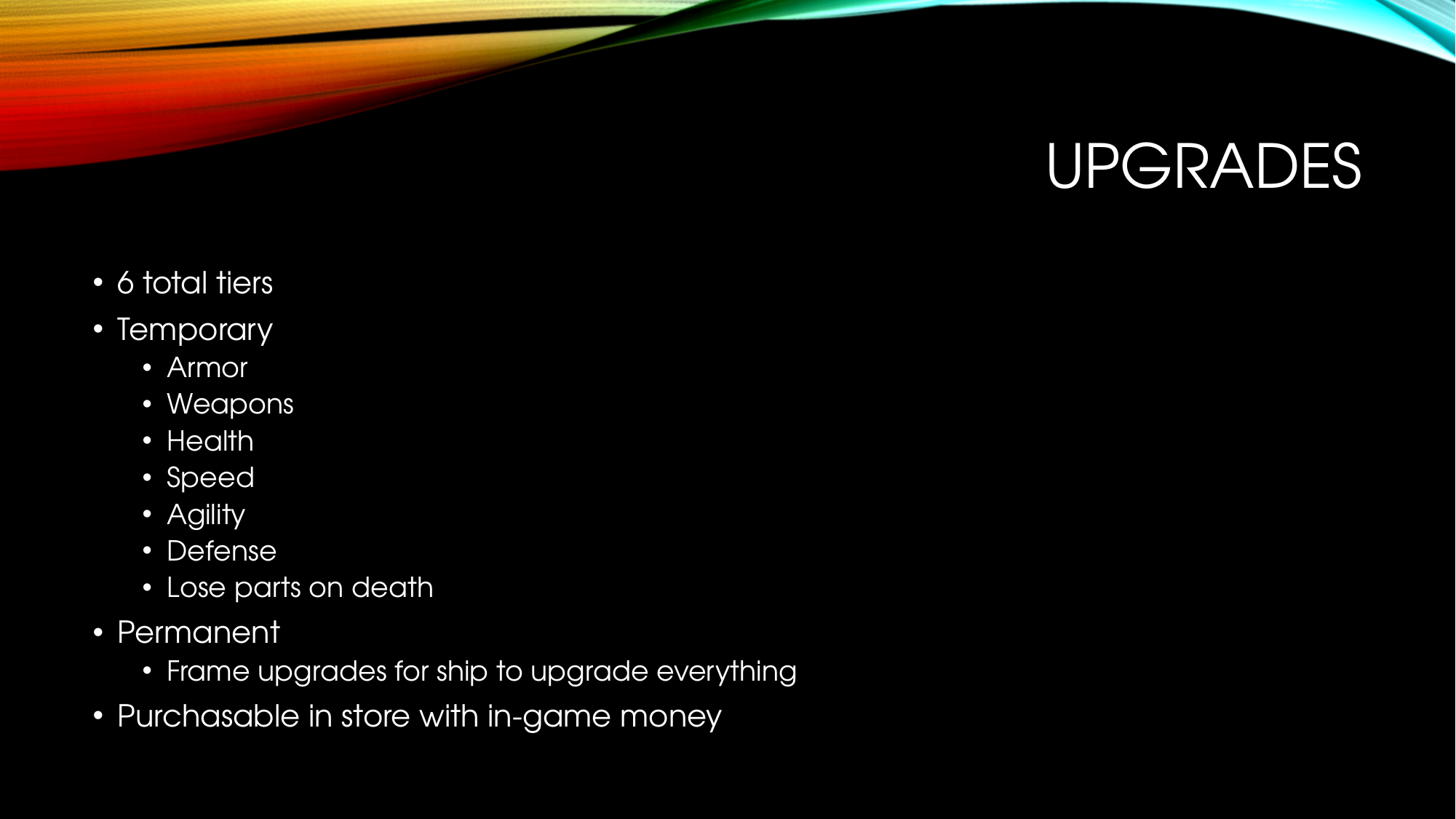

# Upgrades
6 total tiers
Temporary
Armor
Weapons
Health
Speed
Agility
Defense
Lose parts on death
Permanent
Frame upgrades for ship to upgrade everything
Purchasable in store with in-game money